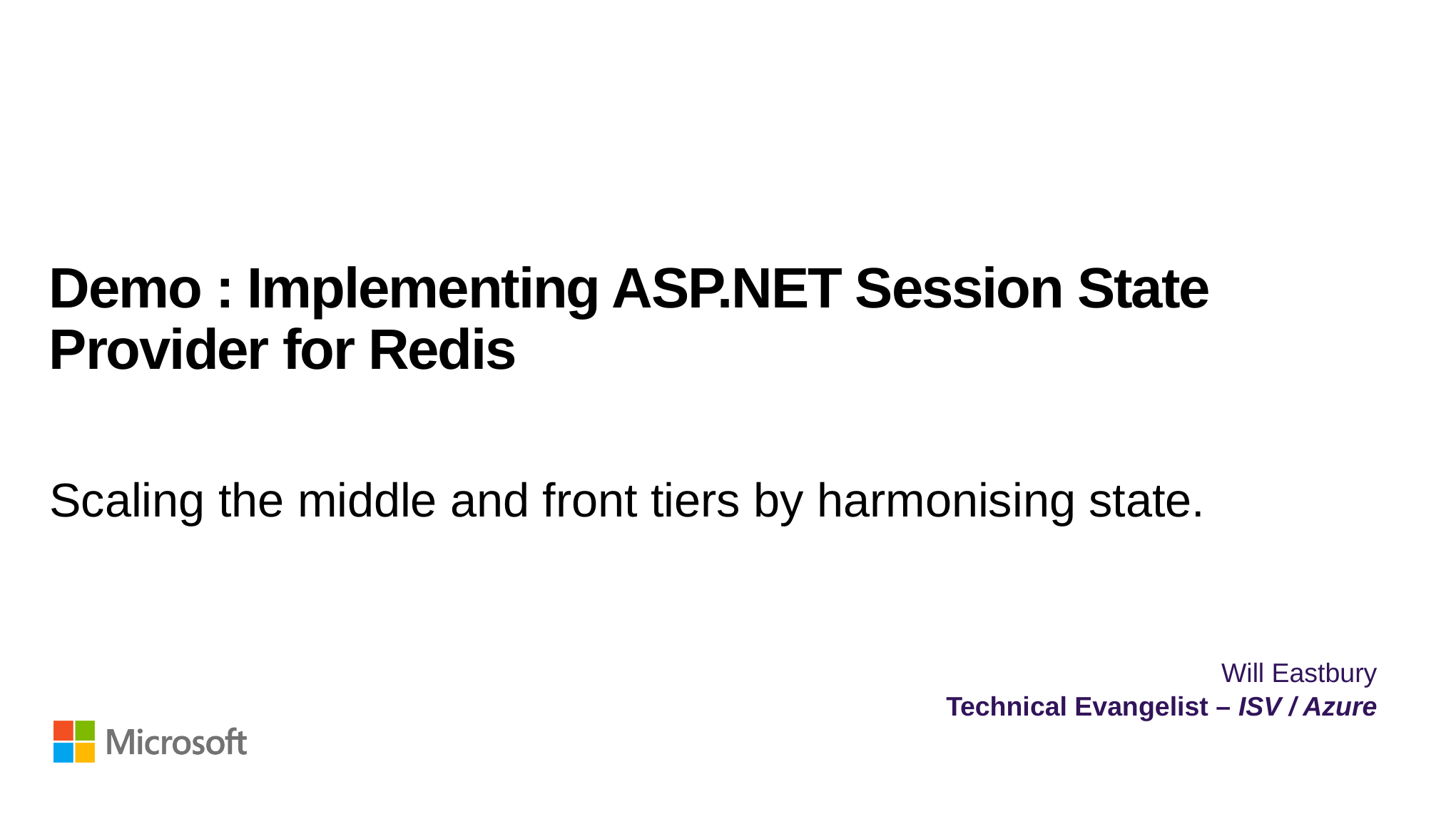

# Demo : Implementing ASP.NET Session State Provider for Redis
Scaling the middle and front tiers by harmonising state.
Will Eastbury
Technical Evangelist – ISV / Azure